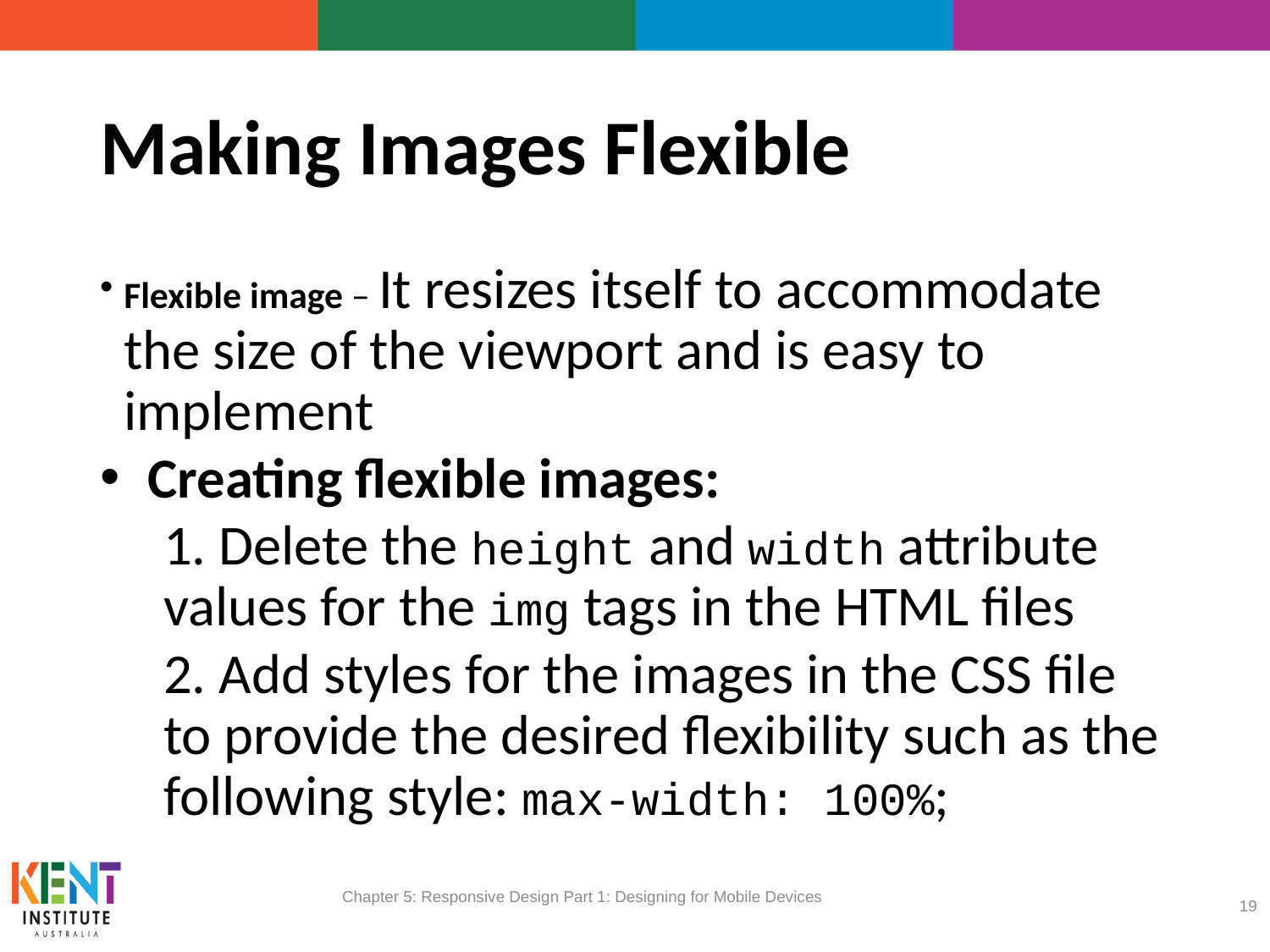

# Making Images Flexible
Flexible image – It resizes itself to accommodate the size of the viewport and is easy to implement
Creating flexible images:
1. Delete the height and width attribute values for the img tags in the HTML files
2. Add styles for the images in the CSS file to provide the desired flexibility such as the following style: max-width: 100%;
Chapter 5: Responsive Design Part 1: Designing for Mobile Devices

19